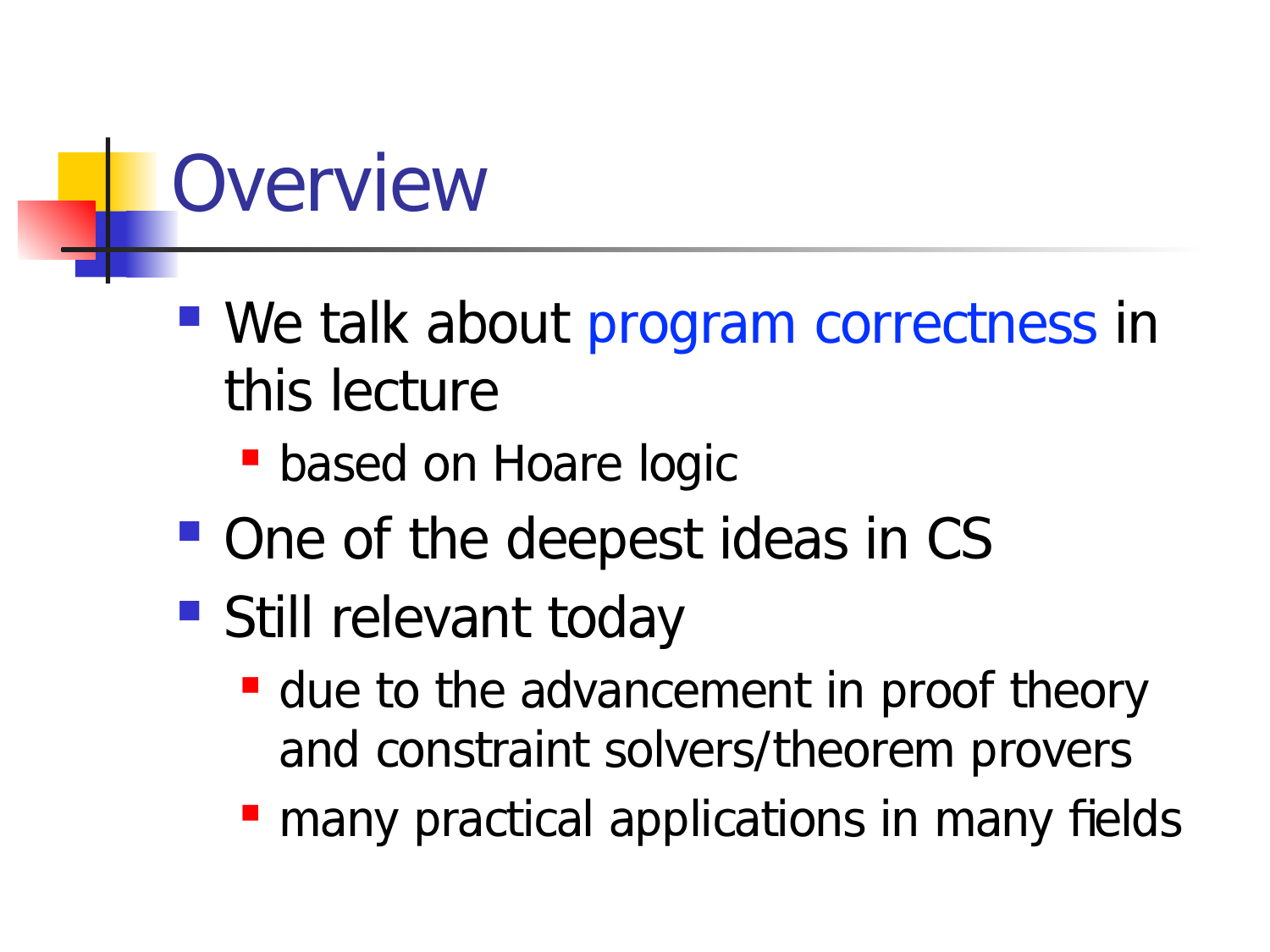

# Overview
We talk about program correctness in this lecture
based on Hoare logic
One of the deepest ideas in CS
Still relevant today
due to the advancement in proof theory and constraint solvers/theorem provers
many practical applications in many fields